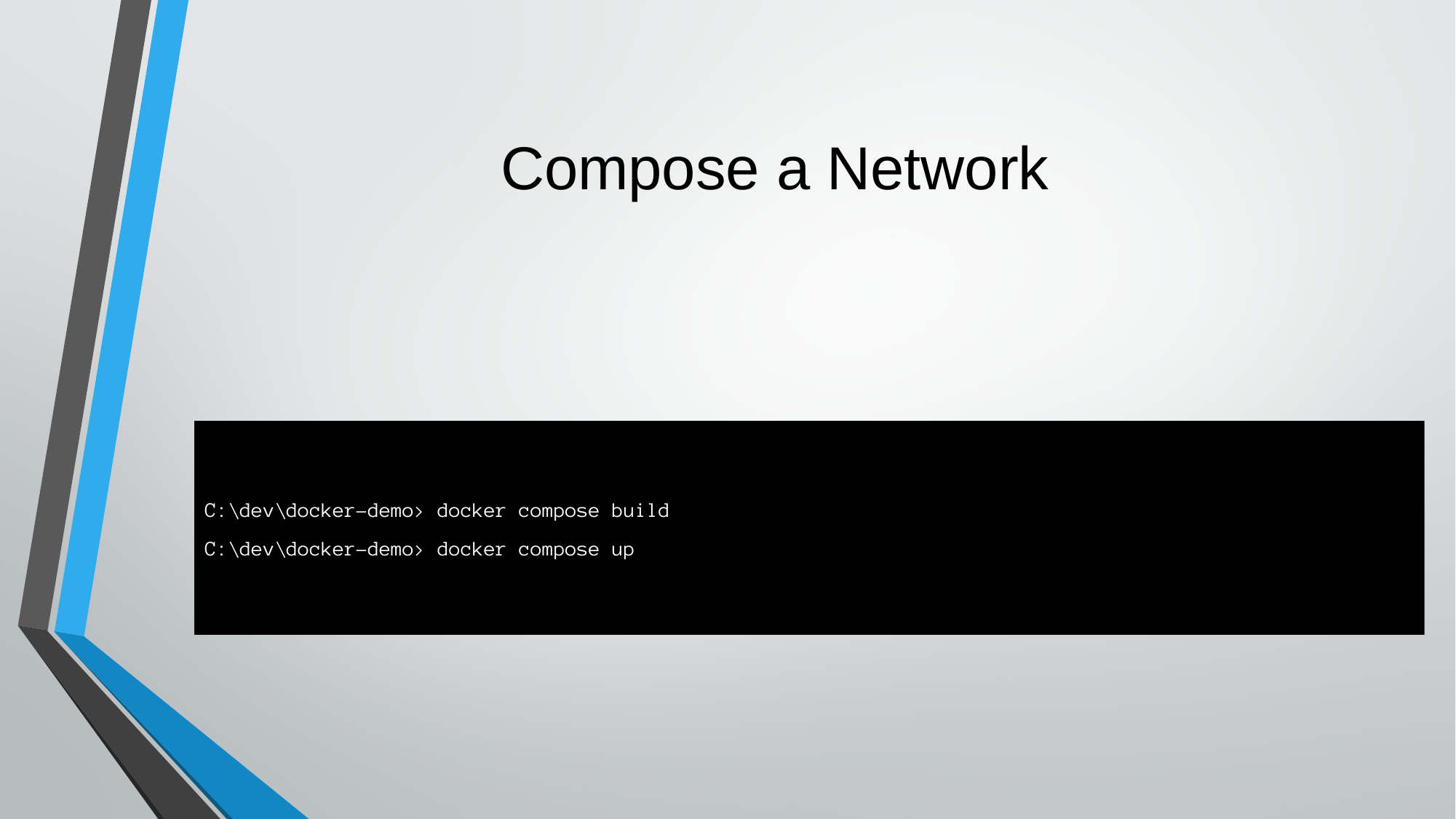

# Compose a Network
C:\dev\docker-demo> docker compose build
C:\dev\docker-demo> docker compose up